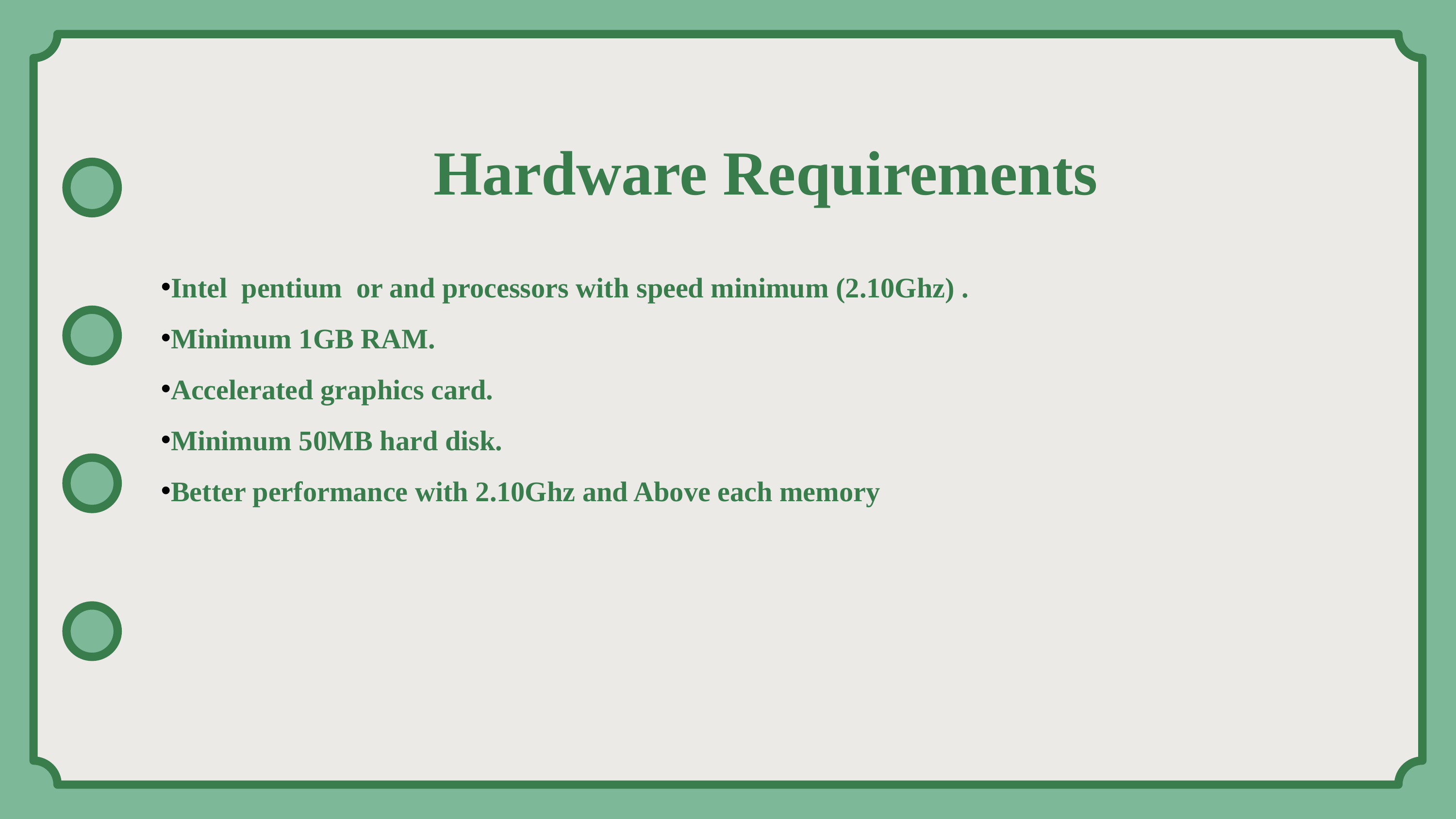

Hardware Requirements
Intel  pentium  or and processors with speed minimum (2.10Ghz) .
Minimum 1GB RAM.
Accelerated graphics card.
Minimum 50MB hard disk.
Better performance with 2.10Ghz and Above each memory